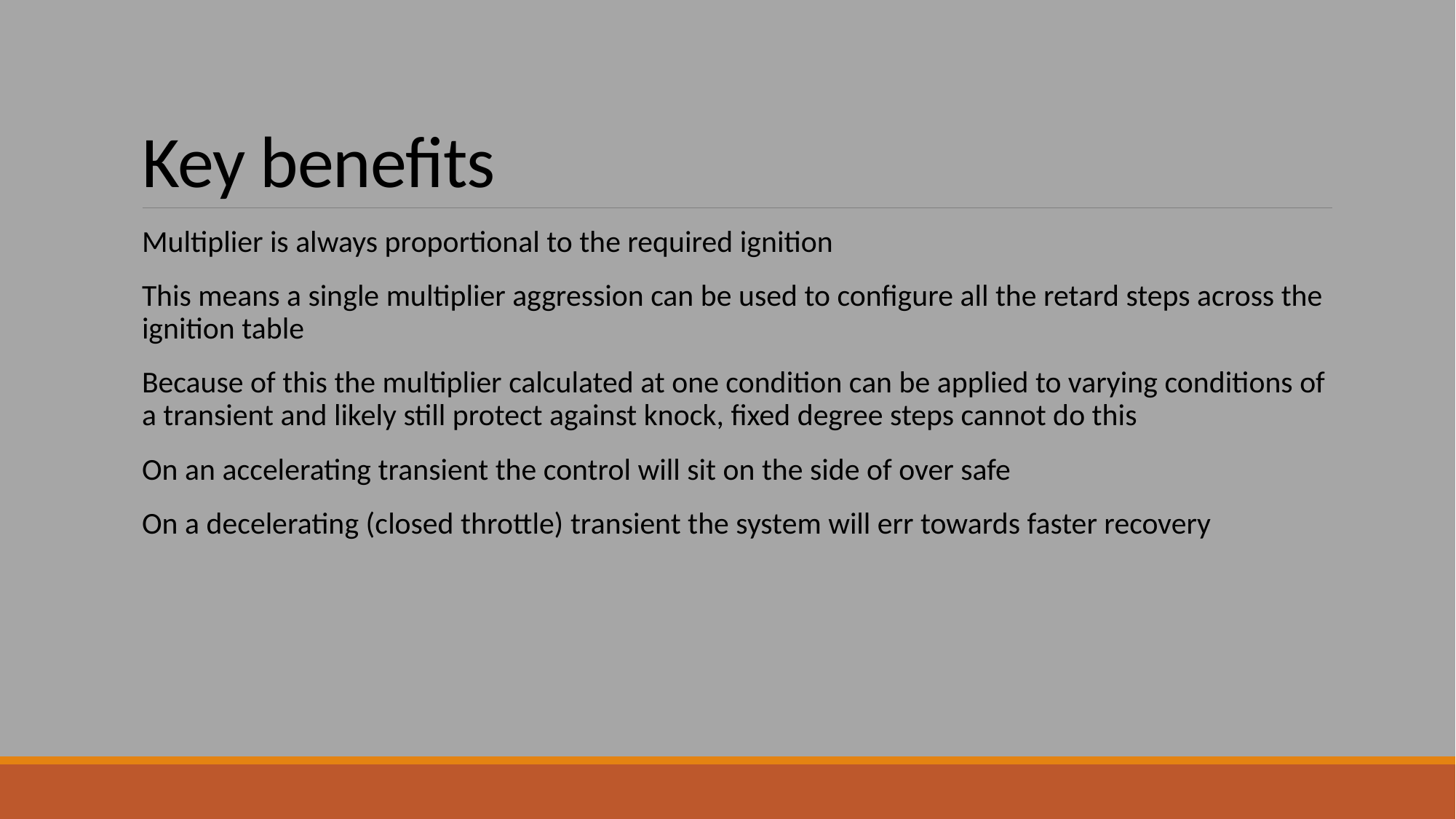

# Key benefits
Multiplier is always proportional to the required ignition
This means a single multiplier aggression can be used to configure all the retard steps across the ignition table
Because of this the multiplier calculated at one condition can be applied to varying conditions of a transient and likely still protect against knock, fixed degree steps cannot do this
On an accelerating transient the control will sit on the side of over safe
On a decelerating (closed throttle) transient the system will err towards faster recovery